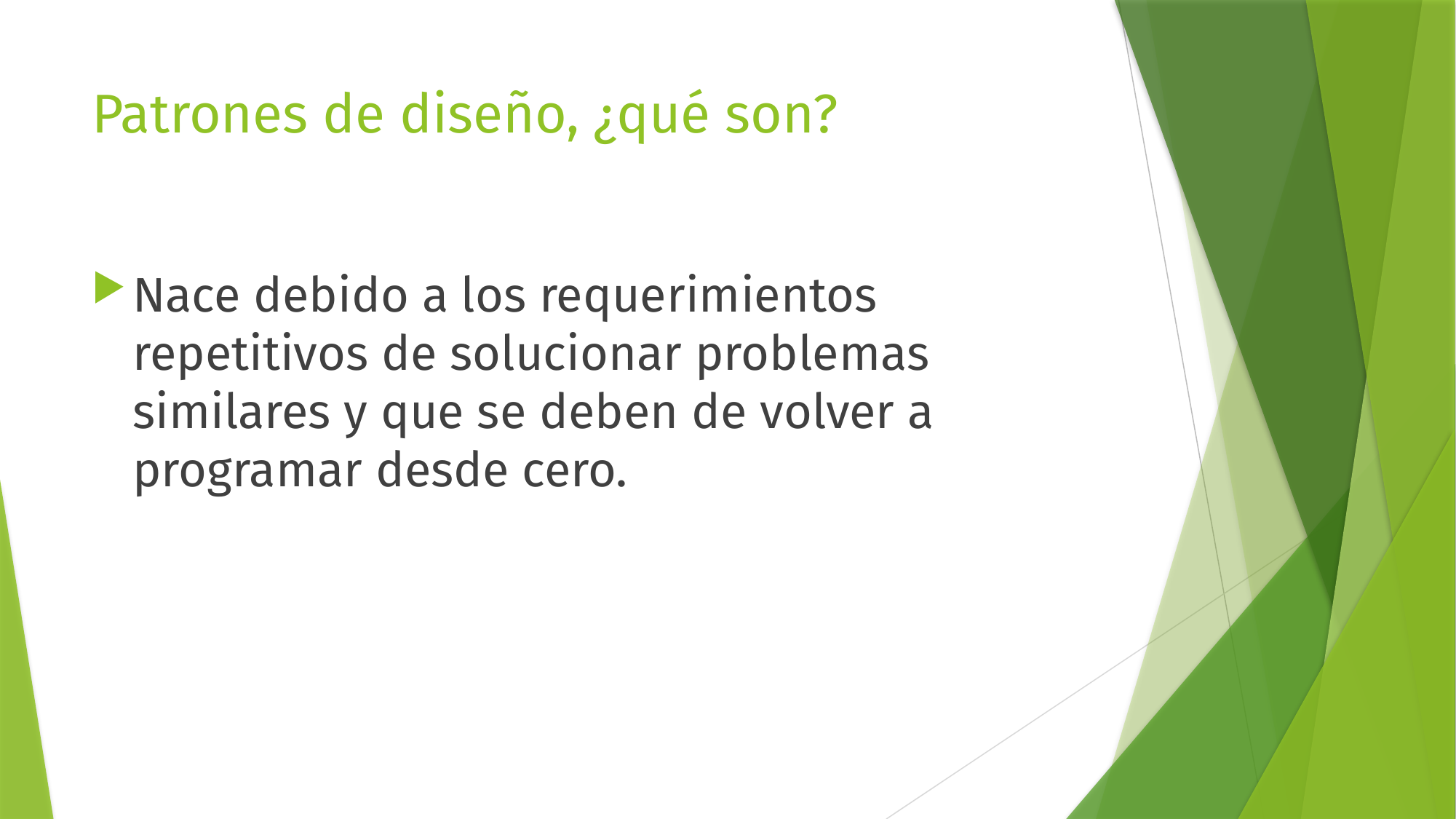

# Patrones de diseño, ¿qué son?
Nace debido a los requerimientos repetitivos de solucionar problemas similares y que se deben de volver a programar desde cero.